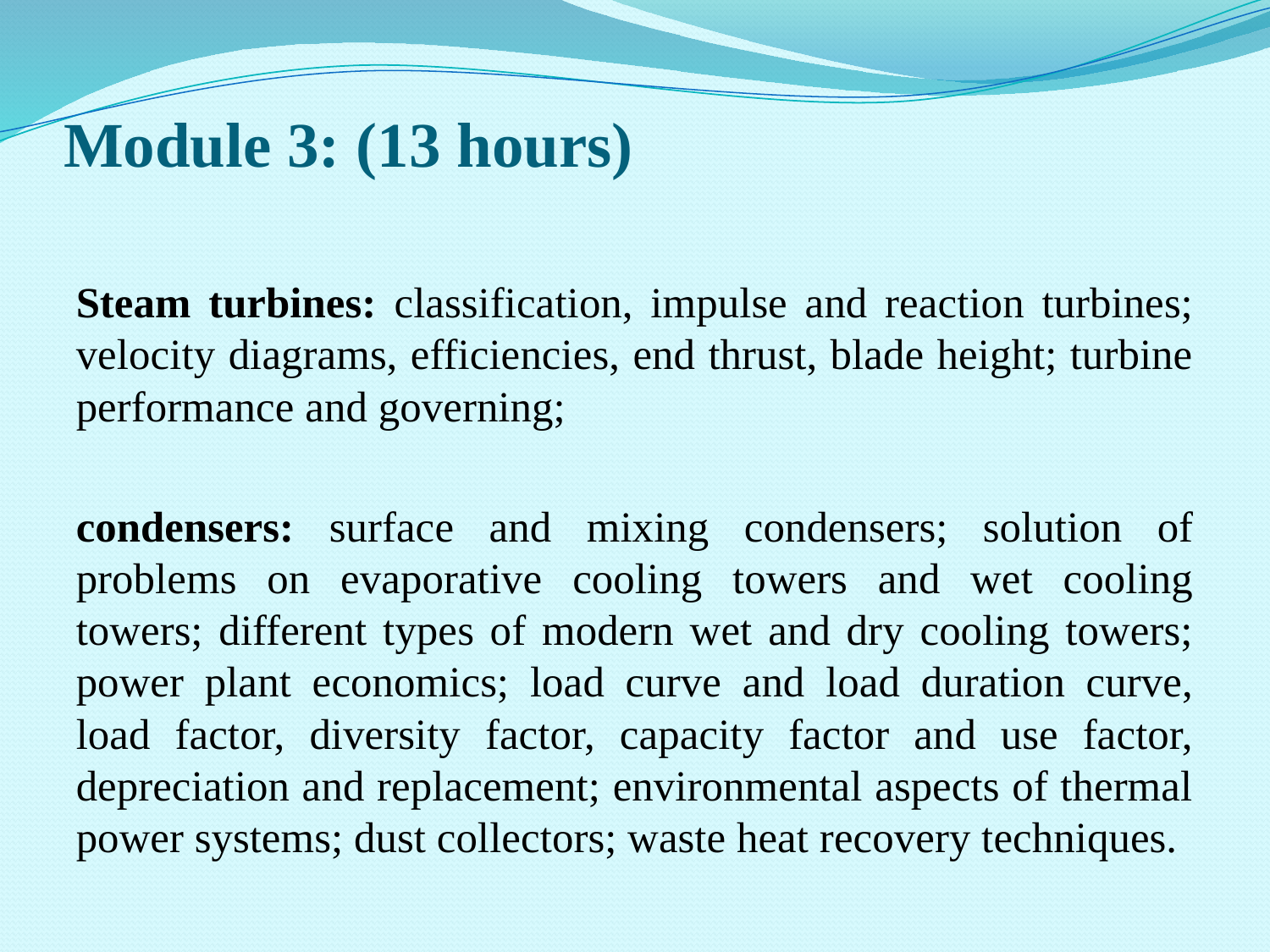

# Module 3: (13 hours)
Steam turbines: classification, impulse and reaction turbines; velocity diagrams, efficiencies, end thrust, blade height; turbine performance and governing;

condensers: surface and mixing condensers; solution of problems on evaporative cooling towers and wet cooling towers; different types of modern wet and dry cooling towers; power plant economics; load curve and load duration curve, load factor, diversity factor, capacity factor and use factor, depreciation and replacement; environmental aspects of thermal power systems; dust collectors; waste heat recovery techniques.